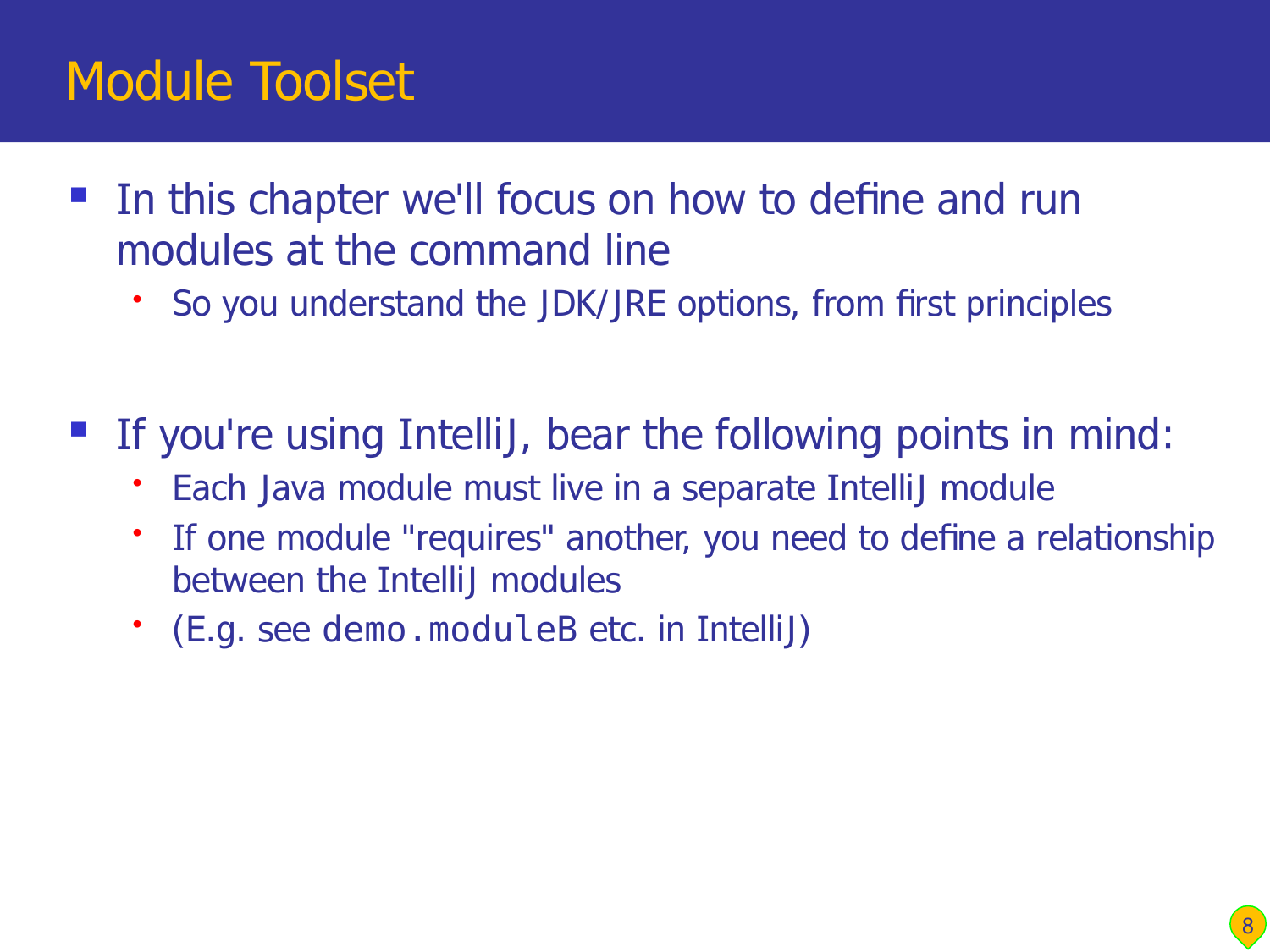

# Module Toolset
In this chapter we'll focus on how to define and run modules at the command line
So you understand the JDK/JRE options, from first principles

If you're using IntelliJ, bear the following points in mind:
Each Java module must live in a separate IntelliJ module
If one module "requires" another, you need to define a relationship between the IntelliJ modules
(E.g. see demo.moduleB etc. in IntelliJ)

8